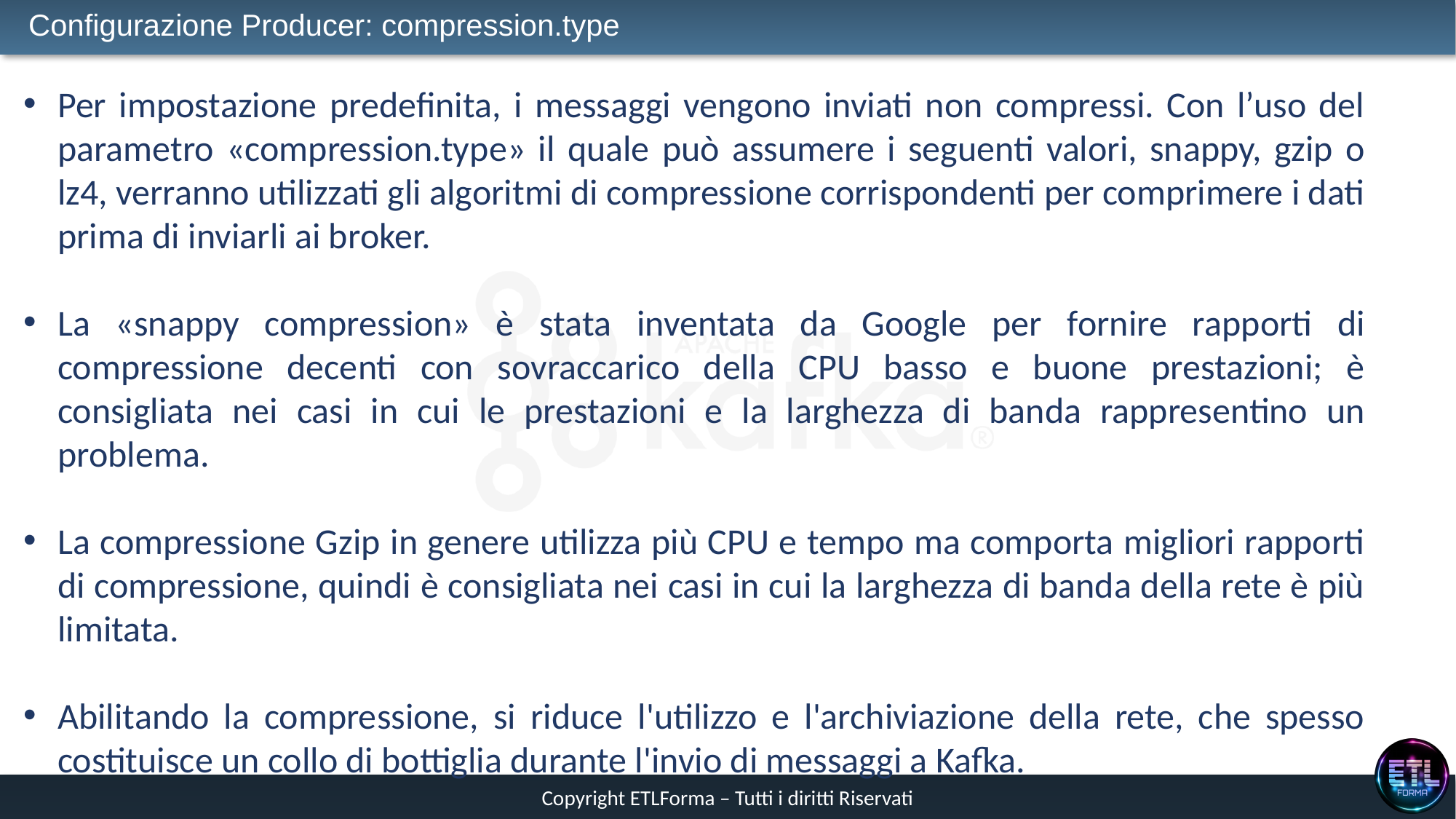

# Configurazione Producer: compression.type
Per impostazione predefinita, i messaggi vengono inviati non compressi. Con l’uso del parametro «compression.type» il quale può assumere i seguenti valori, snappy, gzip o lz4, verranno utilizzati gli algoritmi di compressione corrispondenti per comprimere i dati prima di inviarli ai broker.

La «snappy compression» è stata inventata da Google per fornire rapporti di compressione decenti con sovraccarico della CPU basso e buone prestazioni; è consigliata nei casi in cui le prestazioni e la larghezza di banda rappresentino un problema.

La compressione Gzip in genere utilizza più CPU e tempo ma comporta migliori rapporti di compressione, quindi è consigliata nei casi in cui la larghezza di banda della rete è più limitata.

Abilitando la compressione, si riduce l'utilizzo e l'archiviazione della rete, che spesso costituisce un collo di bottiglia durante l'invio di messaggi a Kafka.